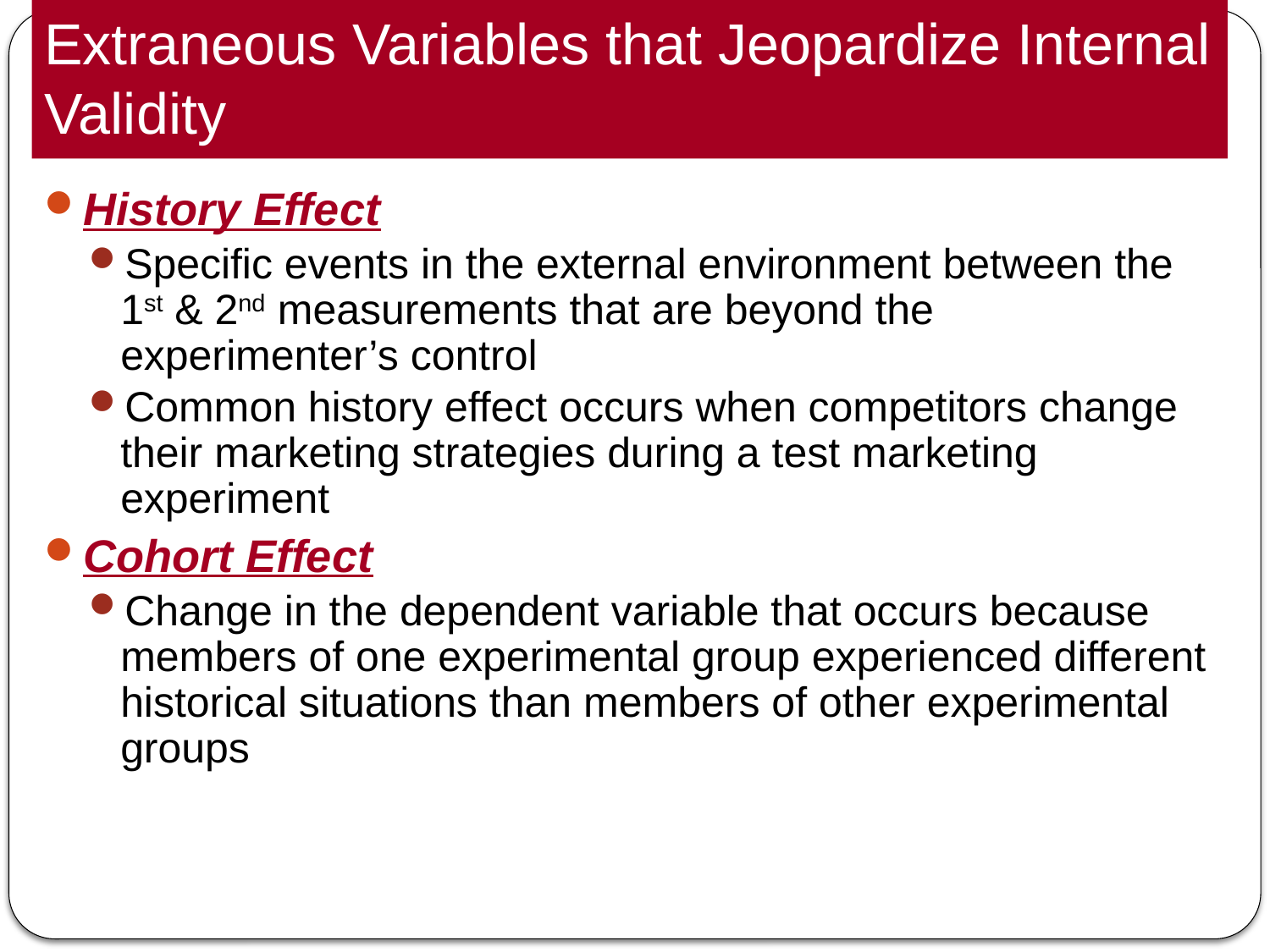

# Extraneous Variables that Jeopardize Internal Validity
History Effect
Specific events in the external environment between the 1st & 2nd measurements that are beyond the experimenter’s control
Common history effect occurs when competitors change their marketing strategies during a test marketing experiment
Cohort Effect
Change in the dependent variable that occurs because members of one experimental group experienced different historical situations than members of other experimental groups